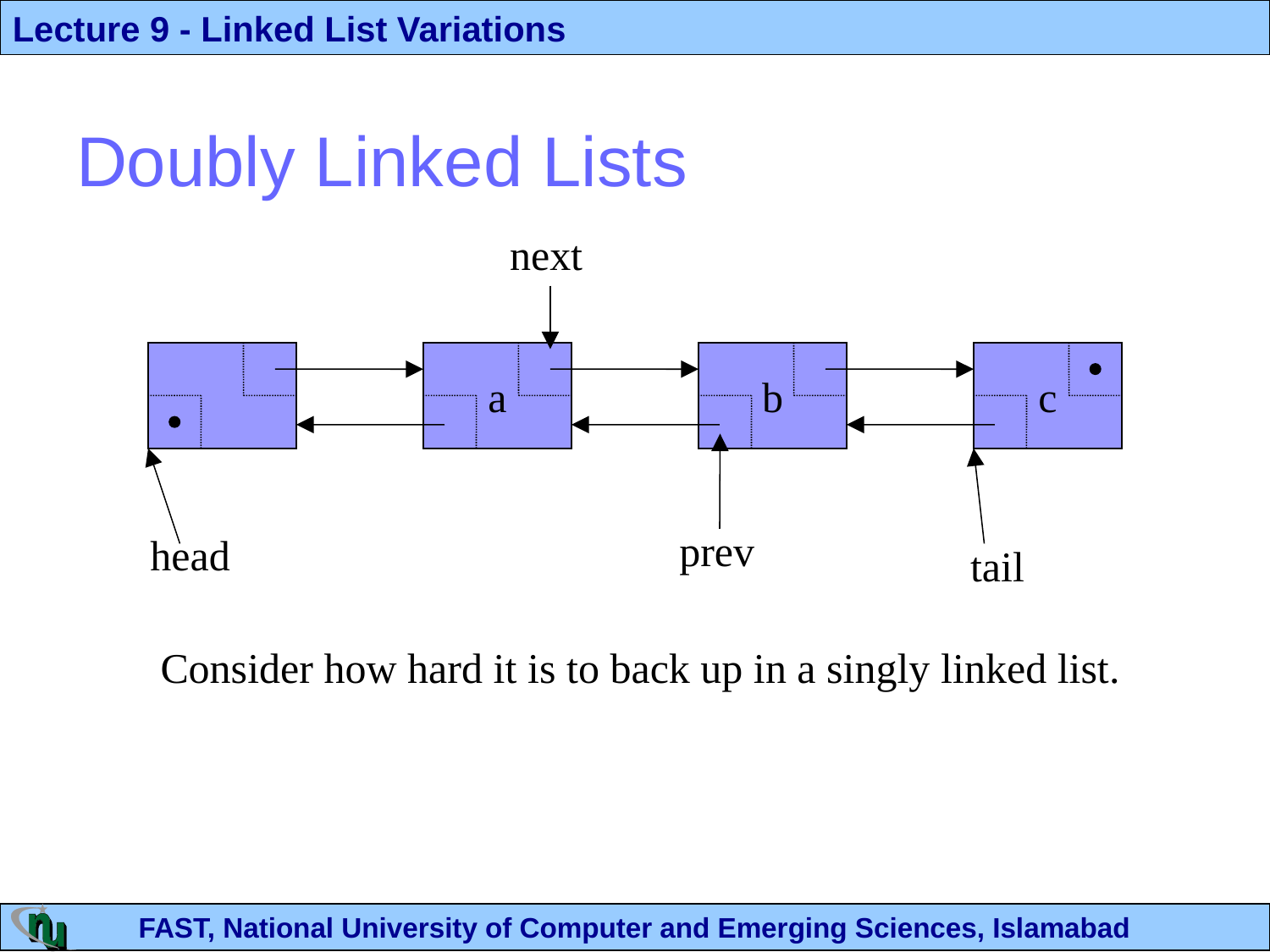

# Doubly Linked Lists
next

a

b

c

prev
head
tail
Consider how hard it is to back up in a singly linked list.